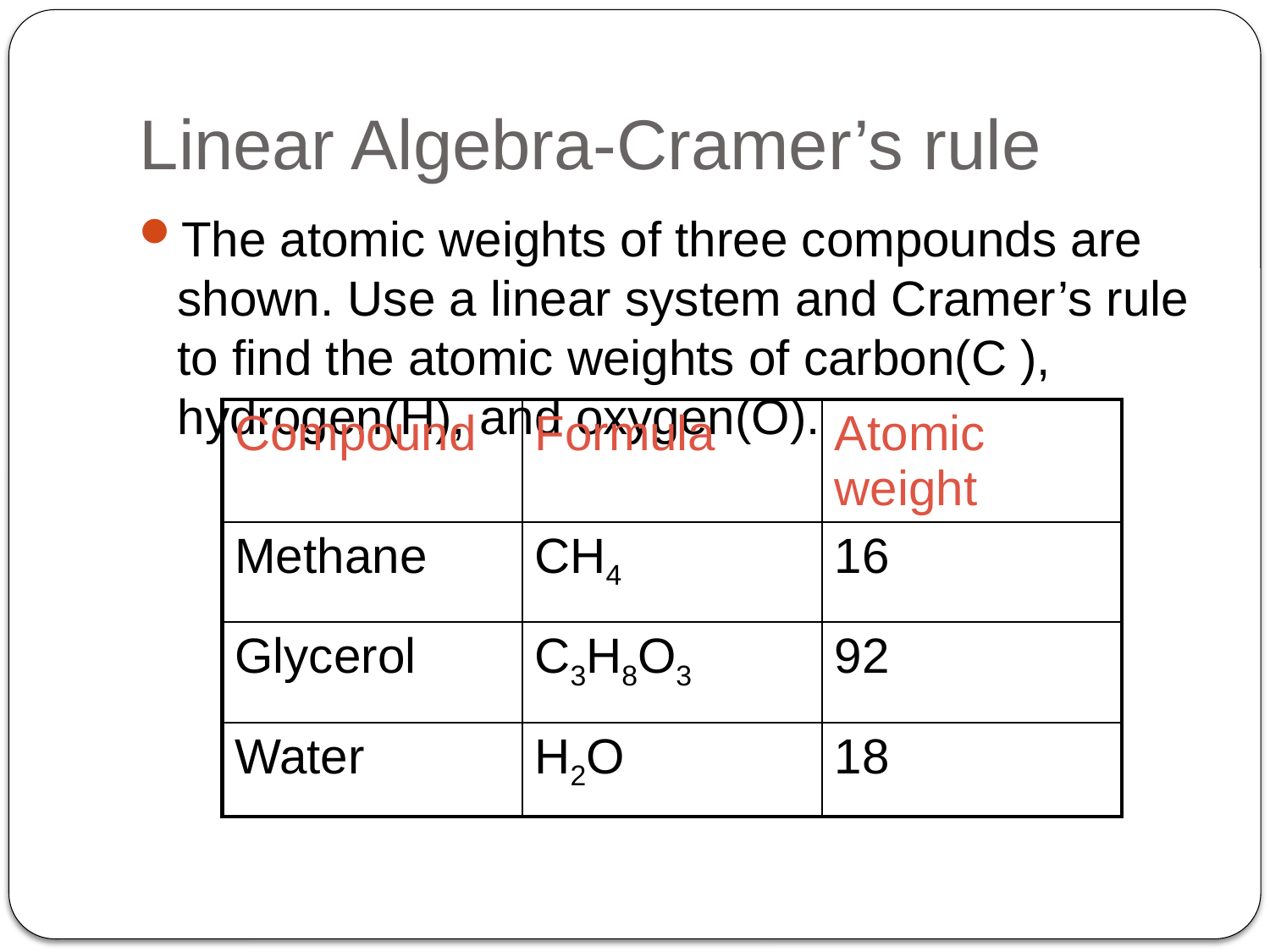

# Linear Algebra-Cramer’s rule
The atomic weights of three compounds are shown. Use a linear system and Cramer’s rule to find the atomic weights of carbon(C ), hydrogen(H), and oxygen(O).

| Compound | Formula | Atomic weight |
| --- | --- | --- |
| Methane | CH4 | 16 |
| Glycerol | C3H8O3 | 92 |
| Water | H2O | 18 |